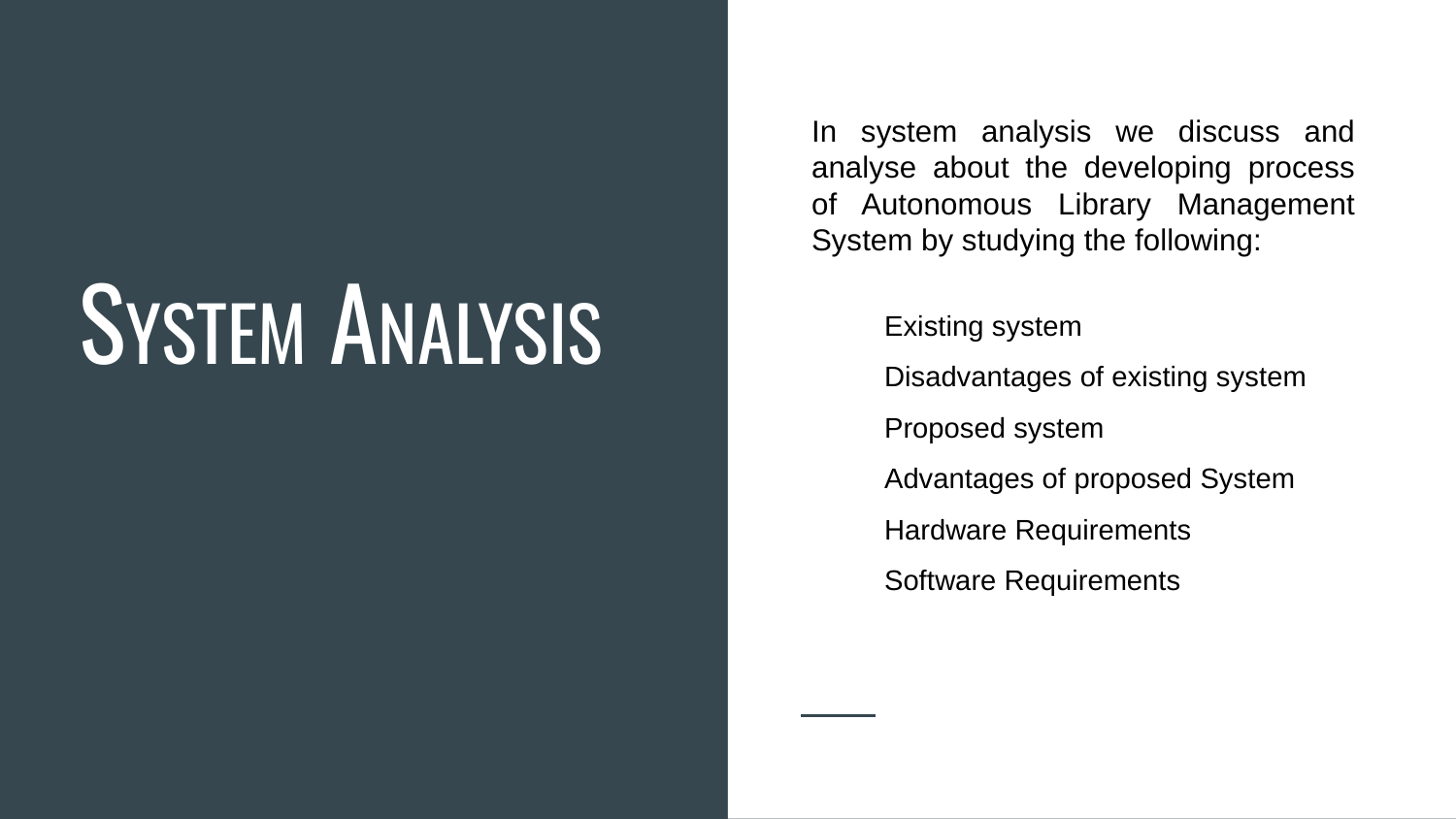

In system analysis we discuss and analyse about the developing process of Autonomous Library Management System by studying the following:

Existing system
Disadvantages of existing system
Proposed system
Advantages of proposed System
Hardware Requirements
Software Requirements

# SYSTEM ANALYSIS